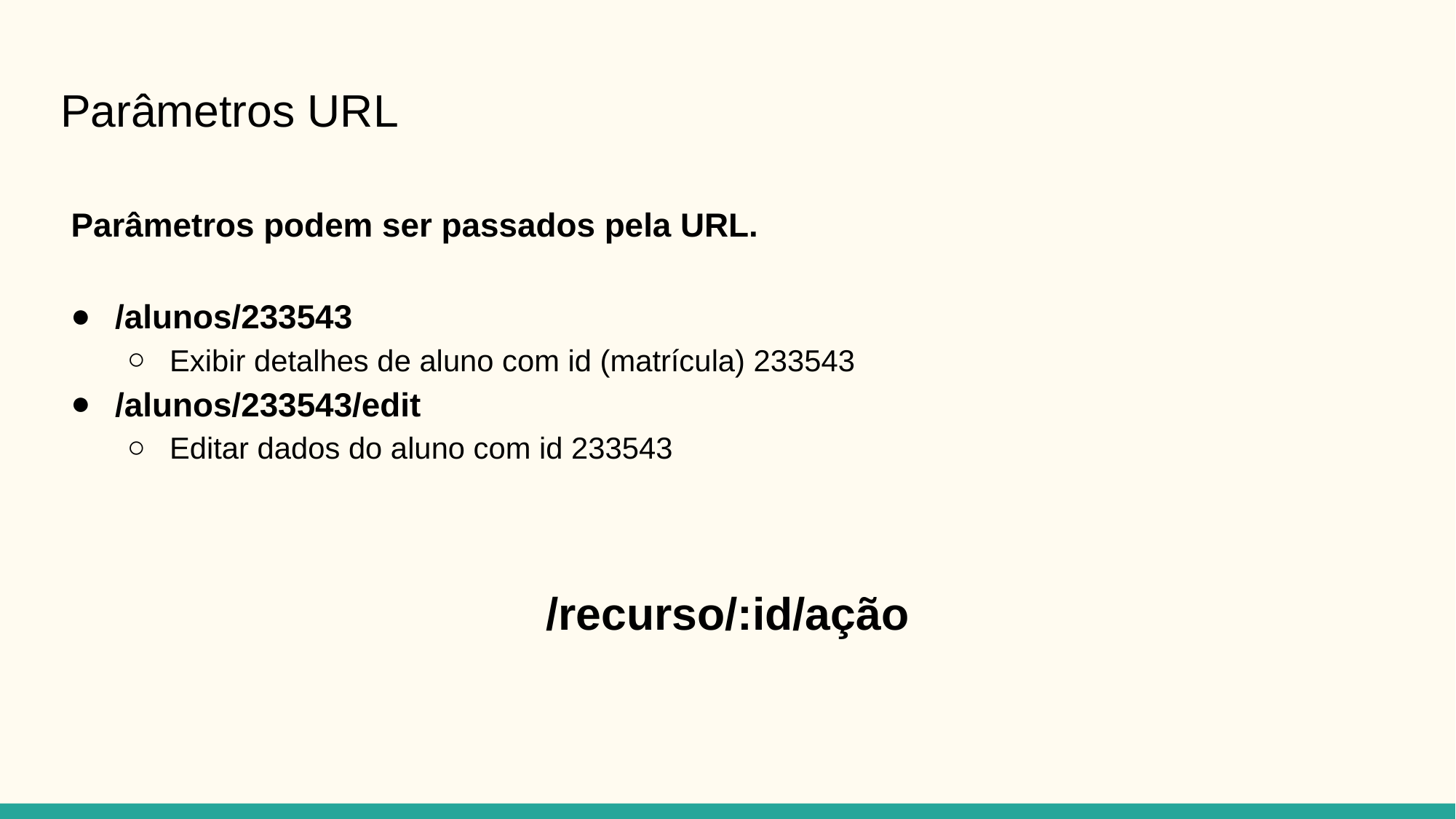

# Parâmetros URL
Parâmetros podem ser passados pela URL.

/alunos/233543
Exibir detalhes de aluno com id (matrícula) 233543
/alunos/233543/edit
Editar dados do aluno com id 233543

/recurso/:id/ação